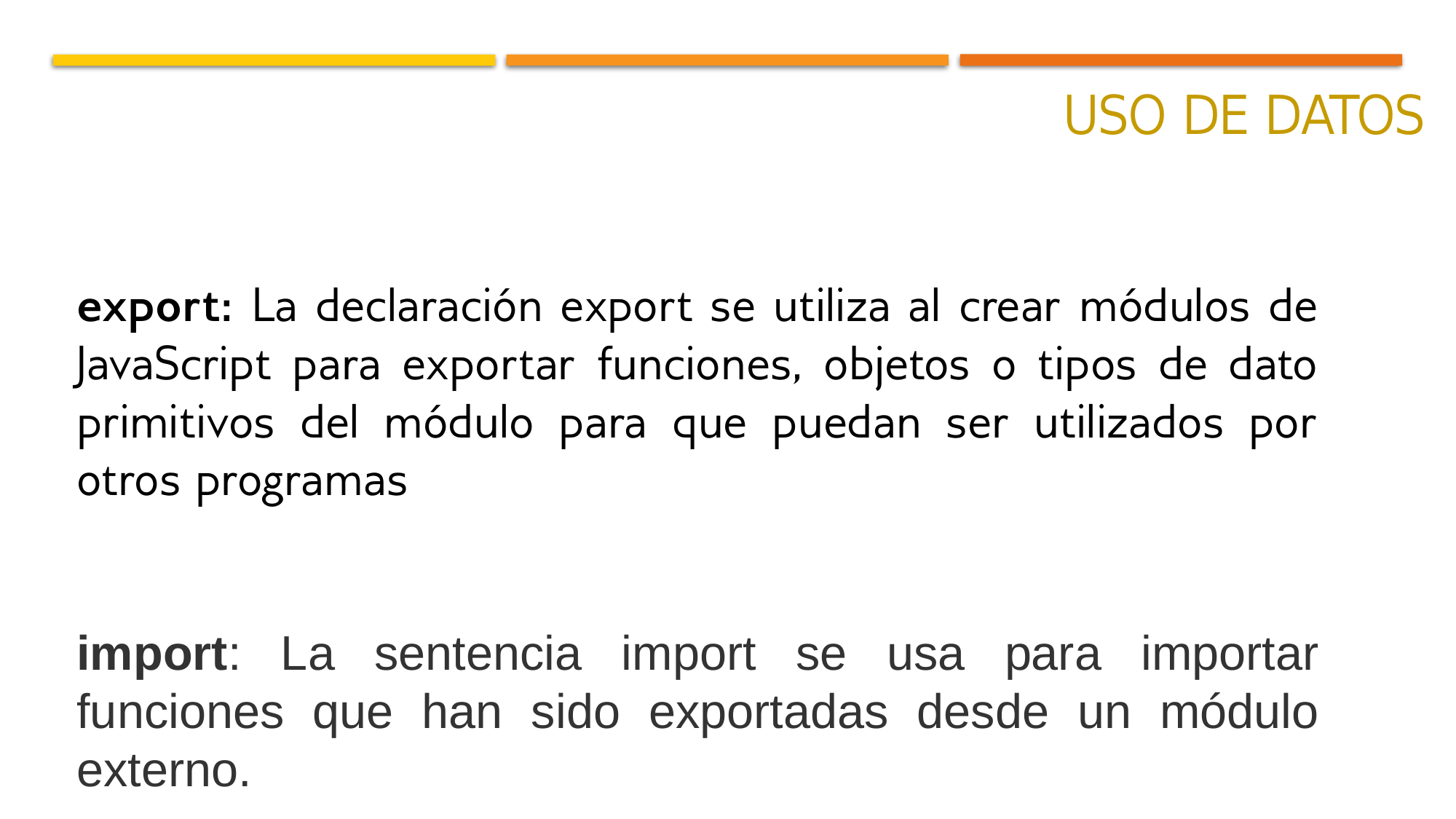

USO DE DATOS

export: La declaración export se utiliza al crear módulos de JavaScript para exportar funciones, objetos o tipos de dato primitivos del módulo para que puedan ser utilizados por otros programas

import: La sentencia import se usa para importar funciones que han sido exportadas desde un módulo externo.